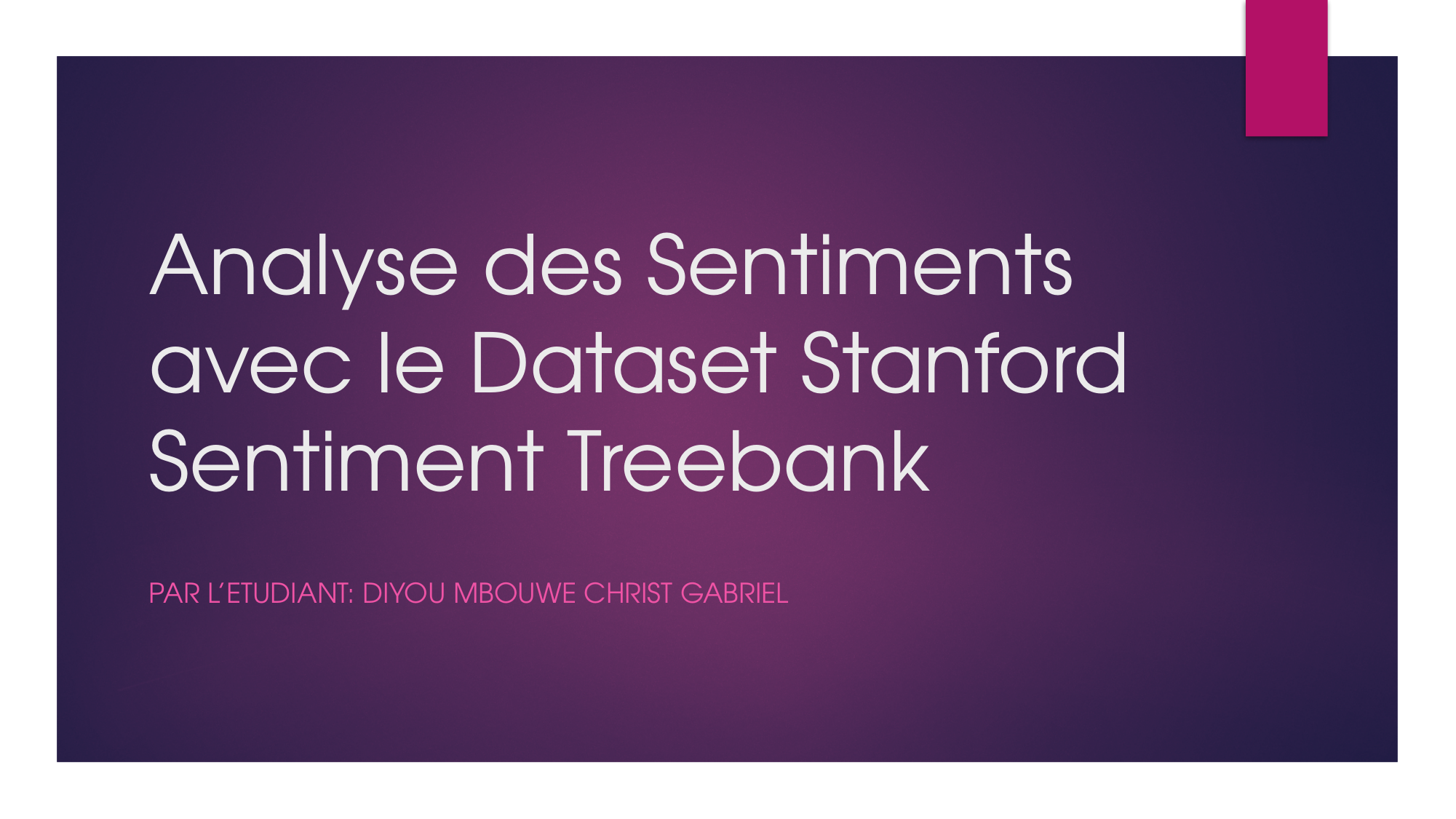

# Analyse des Sentiments avec le Dataset Stanford Sentiment Treebank
Par l’etudiant: Diyou mbouwe christ gabriel